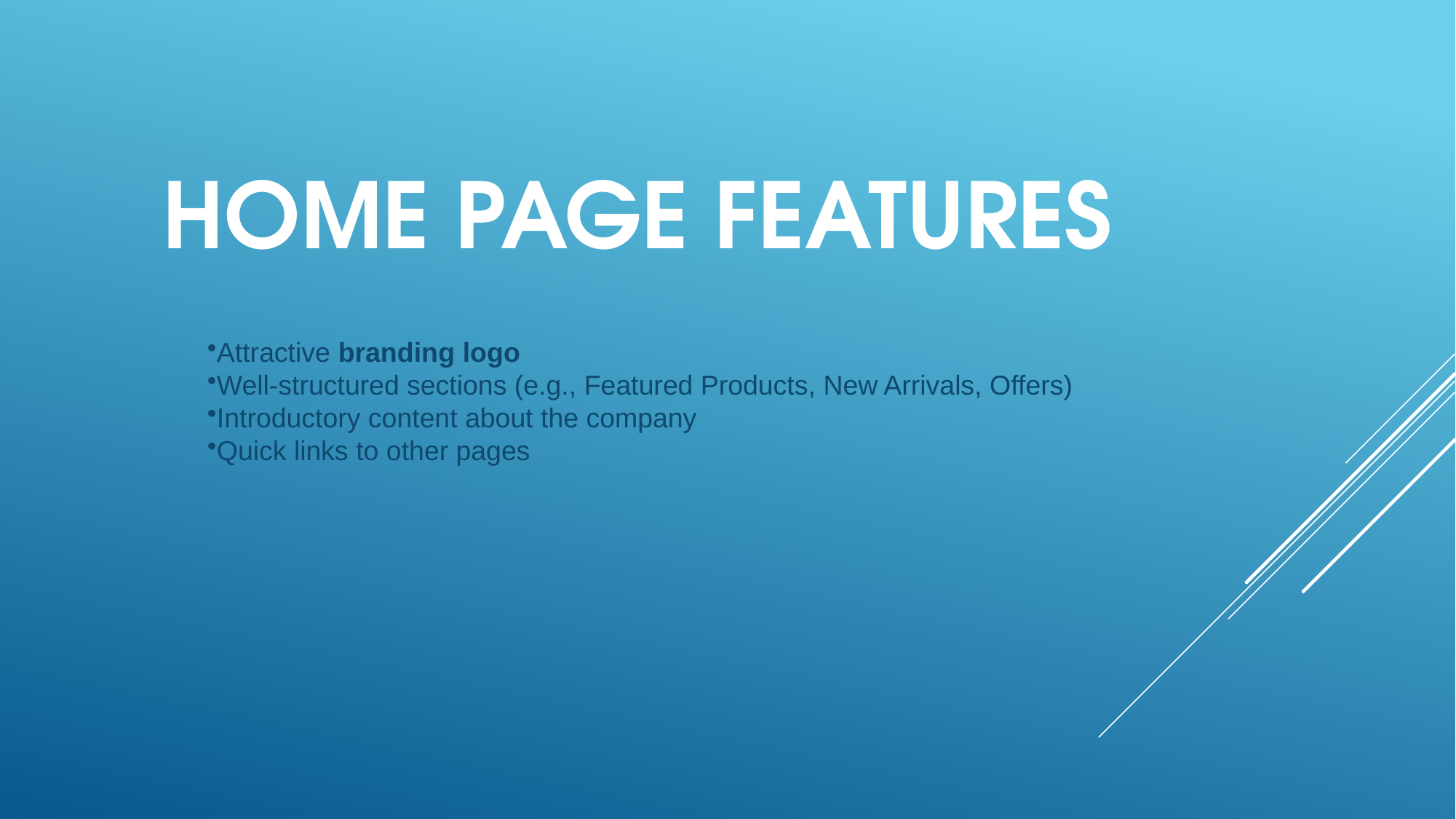

# Home page features
Attractive branding logo
Well-structured sections (e.g., Featured Products, New Arrivals, Offers)
Introductory content about the company
Quick links to other pages